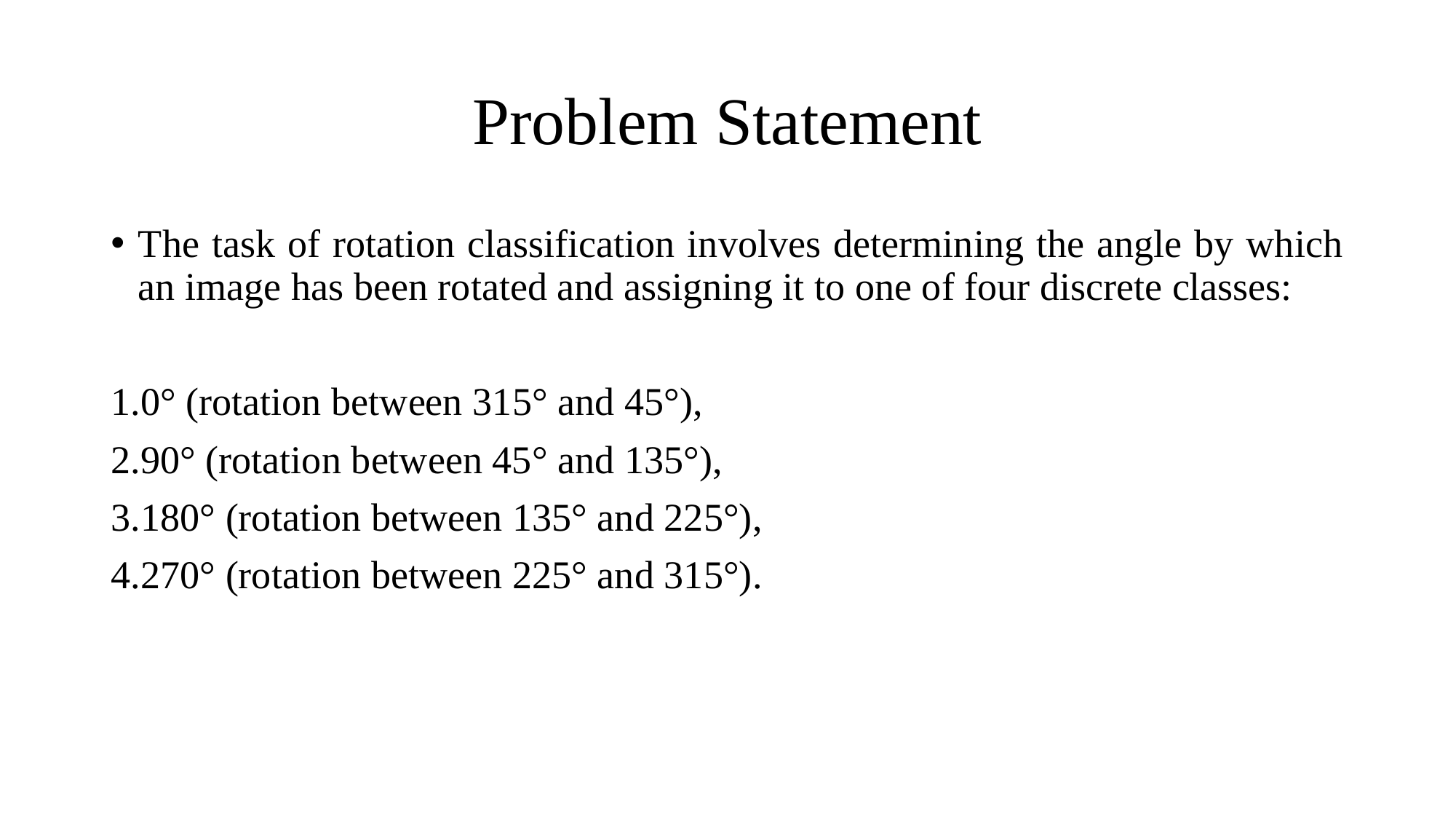

# Problem Statement
The task of rotation classification involves determining the angle by which an image has been rotated and assigning it to one of four discrete classes:

0° (rotation between 315° and 45°),
90° (rotation between 45° and 135°),
180° (rotation between 135° and 225°),
270° (rotation between 225° and 315°).